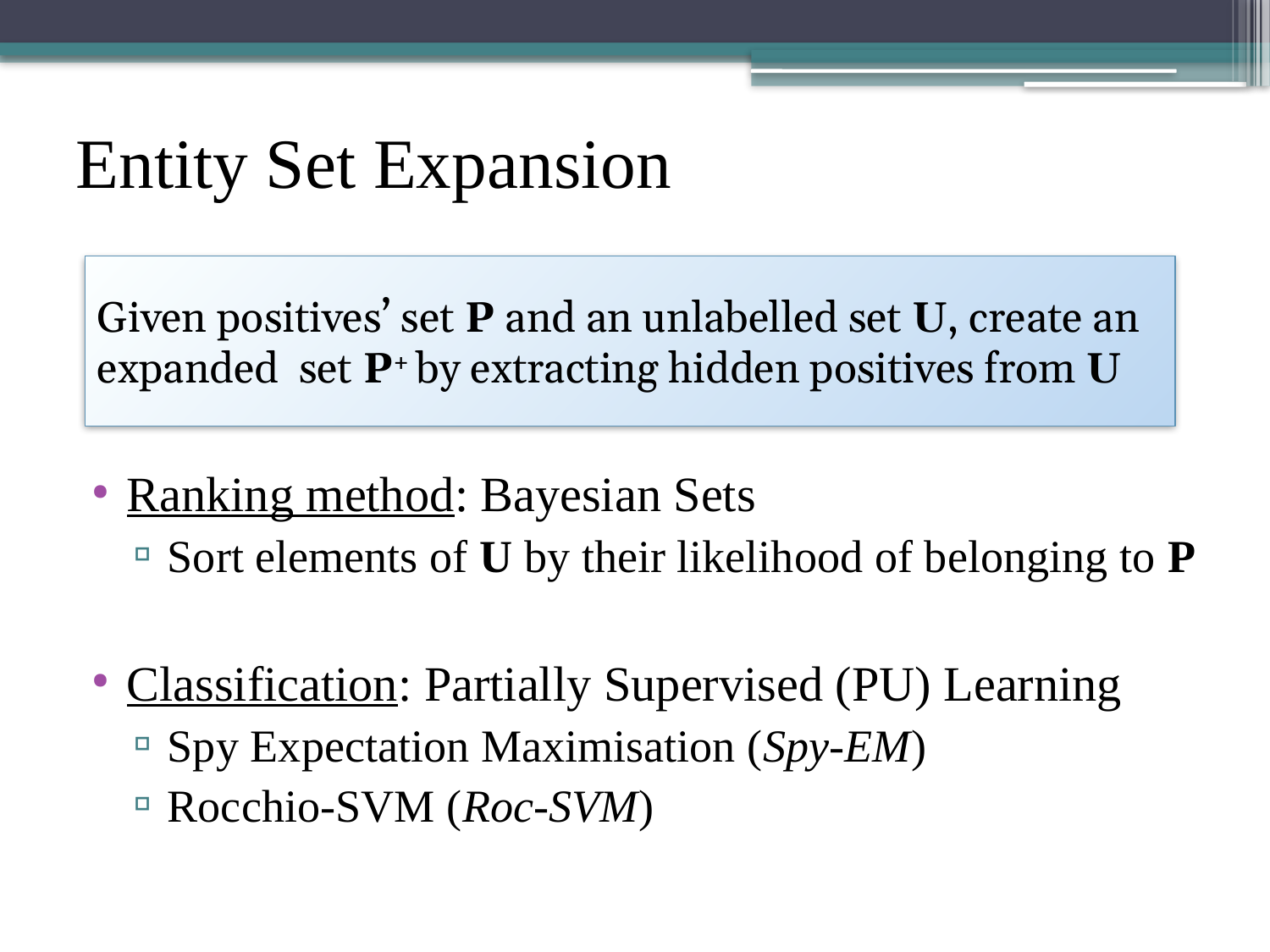

# Entity Set Expansion
Given positives’ set P and an unlabelled set U, create an expanded  set P+ by extracting hidden positives from U
Ranking method: Bayesian Sets
Sort elements of U by their likelihood of belonging to P

Classification: Partially Supervised (PU) Learning
Spy Expectation Maximisation (Spy-EM)
Rocchio-SVM (Roc-SVM)